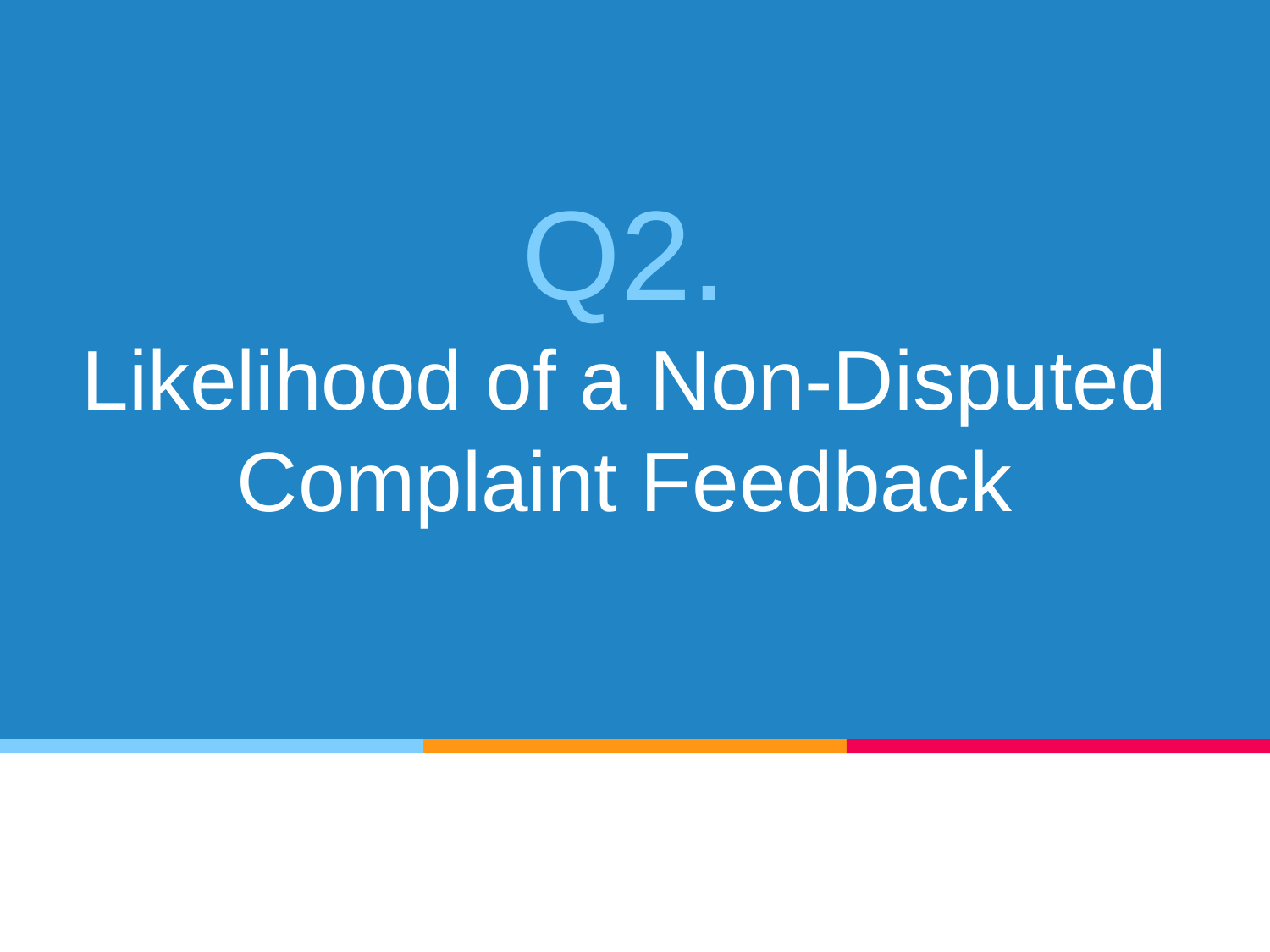

# Q2.
Likelihood of a Non-Disputed Complaint Feedback